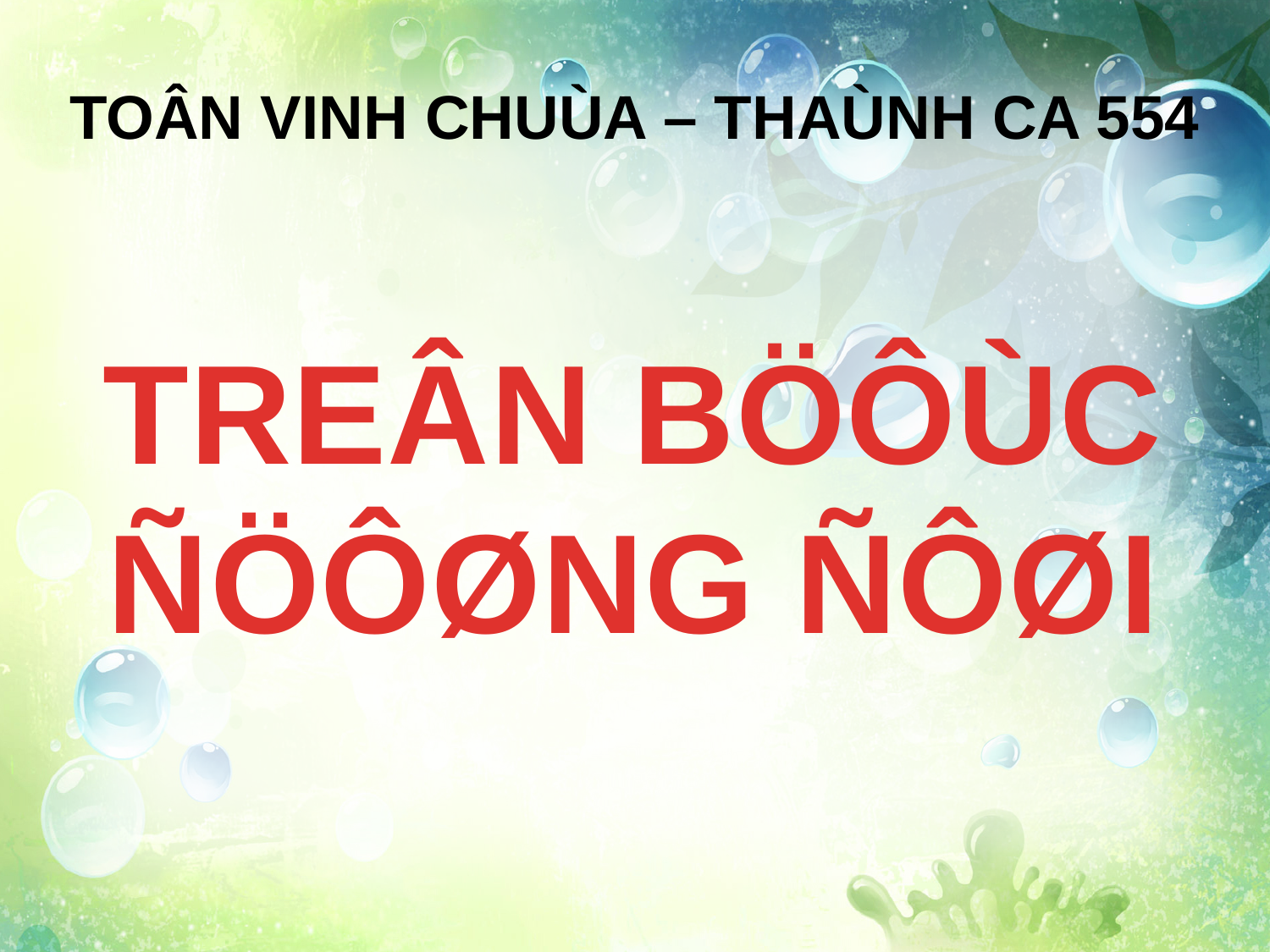

TOÂN VINH CHUÙA – THAÙNH CA 554
TREÂN BÖÔÙC ÑÖÔØNG ÑÔØI